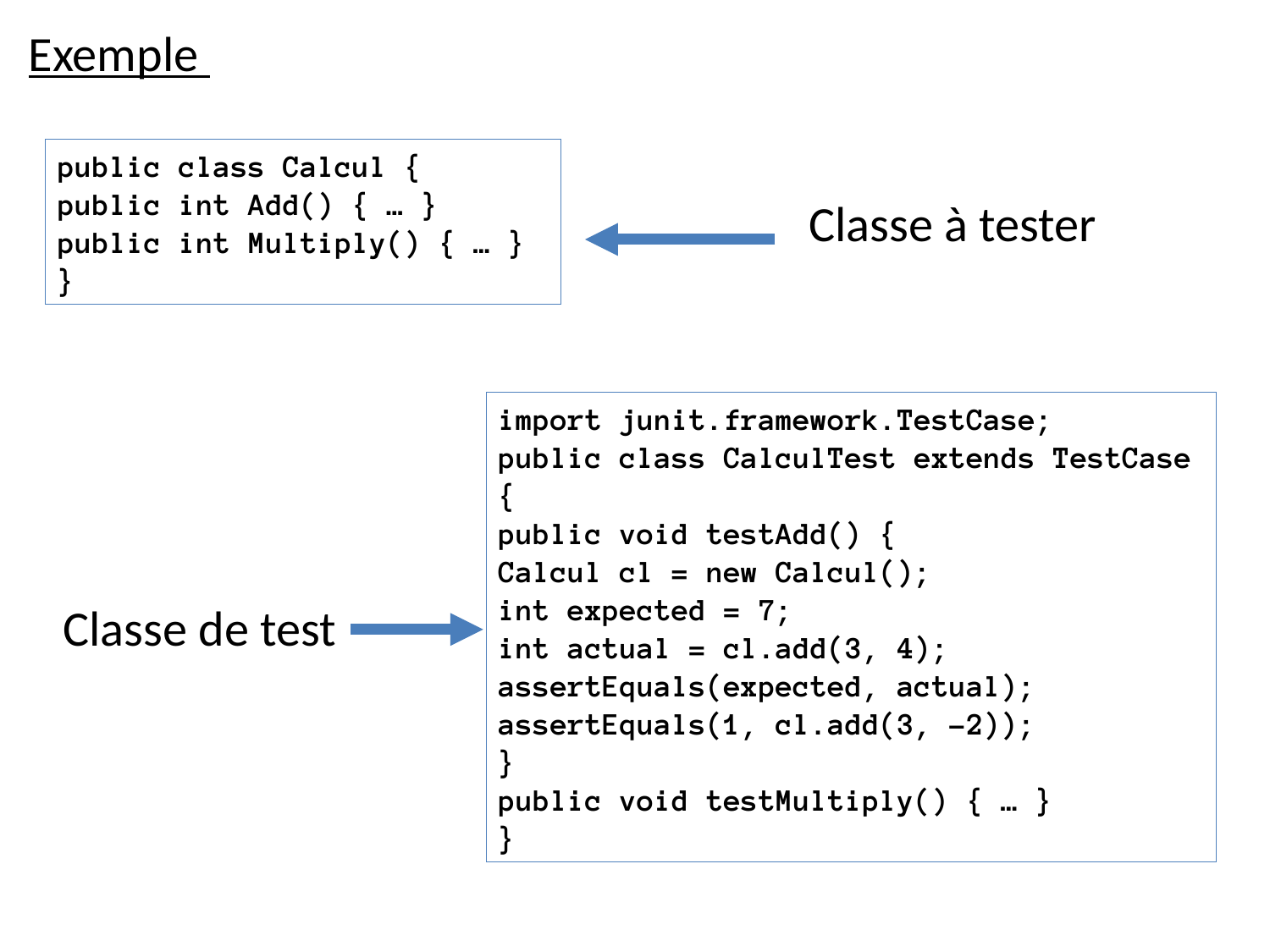

Exemple
public class Calcul {
public int Add() { … }
public int Multiply() { … }
}
Classe à tester
import junit.framework.TestCase;
public class CalculTest extends TestCase {
public void testAdd() {
Calcul cl = new Calcul();
int expected = 7;
int actual = cl.add(3, 4);
assertEquals(expected, actual);
assertEquals(1, cl.add(3, -2));
}
public void testMultiply() { … }
}
Classe de test